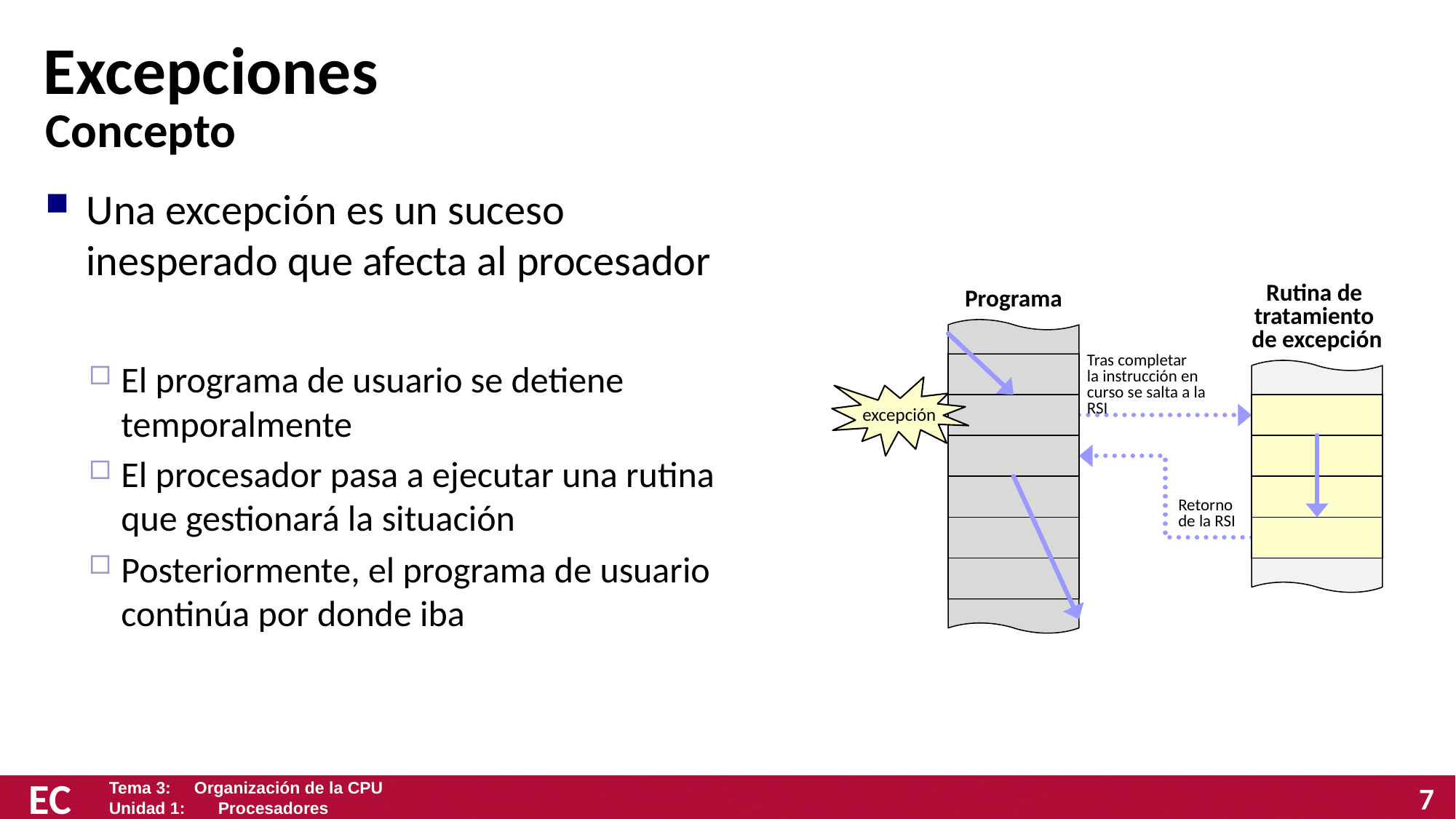

# Excepciones
Concepto
Una excepción es un suceso inesperado que afecta al procesador

El programa de usuario se detiene temporalmente
El procesador pasa a ejecutar una rutina que gestionará la situación
Posteriormente, el programa de usuario continúa por donde iba
Programa
Rutina de
tratamiento
de excepción

Tras completar
la instrucción en curso se salta a la RSI
excepción

Retorno
de la RSI